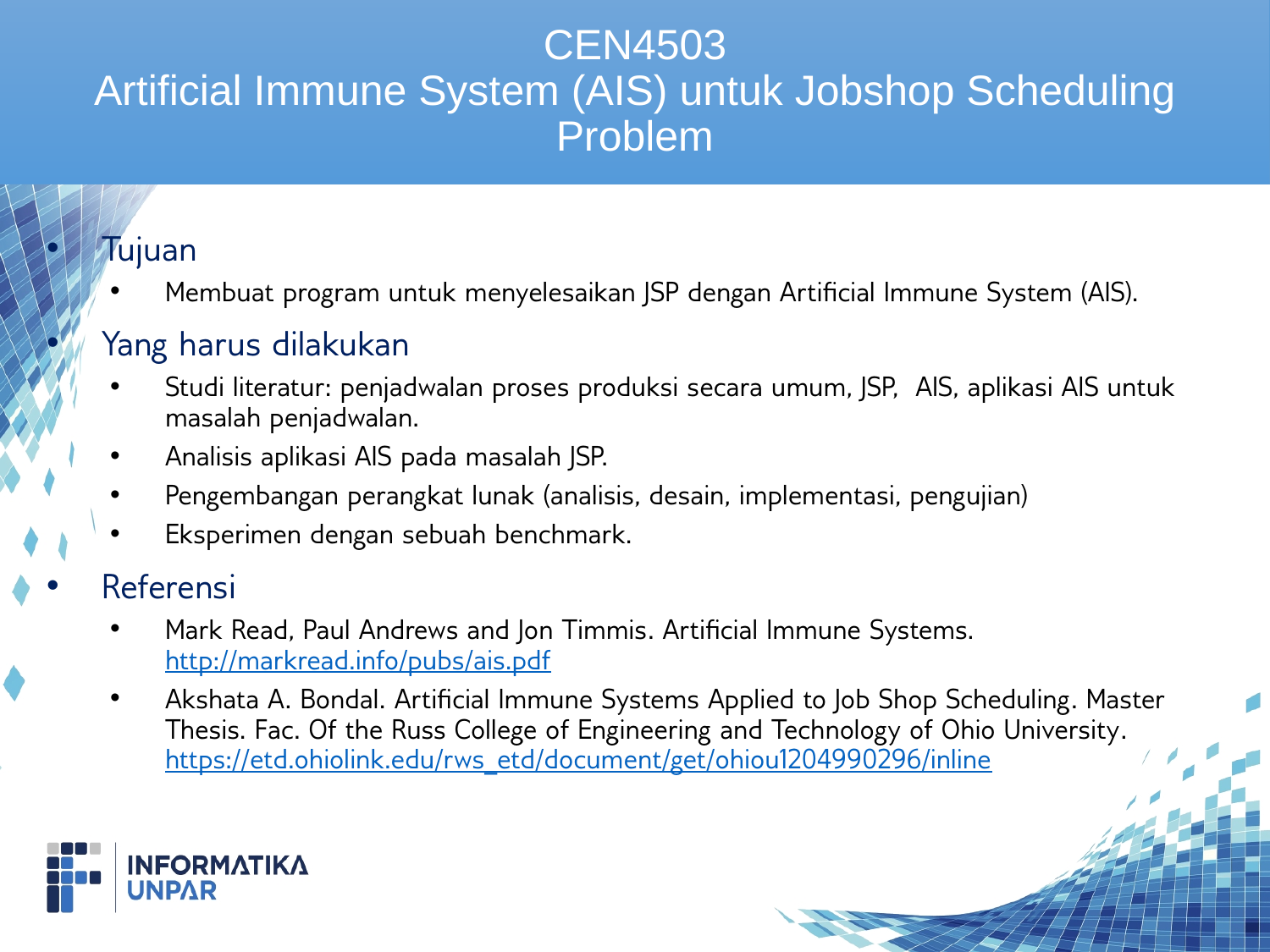

CEN4503
Artificial Immune System (AIS) untuk Jobshop Scheduling Problem
Tujuan
Membuat program untuk menyelesaikan JSP dengan Artificial Immune System (AIS).
Yang harus dilakukan
Studi literatur: penjadwalan proses produksi secara umum, JSP,  AIS, aplikasi AIS untuk masalah penjadwalan.
Analisis aplikasi AIS pada masalah JSP.
Pengembangan perangkat lunak (analisis, desain, implementasi, pengujian)
Eksperimen dengan sebuah benchmark.
Referensi
Mark Read, Paul Andrews and Jon Timmis. Artificial Immune Systems. http://markread.info/pubs/ais.pdf
Akshata A. Bondal. Artificial Immune Systems Applied to Job Shop Scheduling. Master Thesis. Fac. Of the Russ College of Engineering and Technology of Ohio University. https://etd.ohiolink.edu/rws_etd/document/get/ohiou1204990296/inline